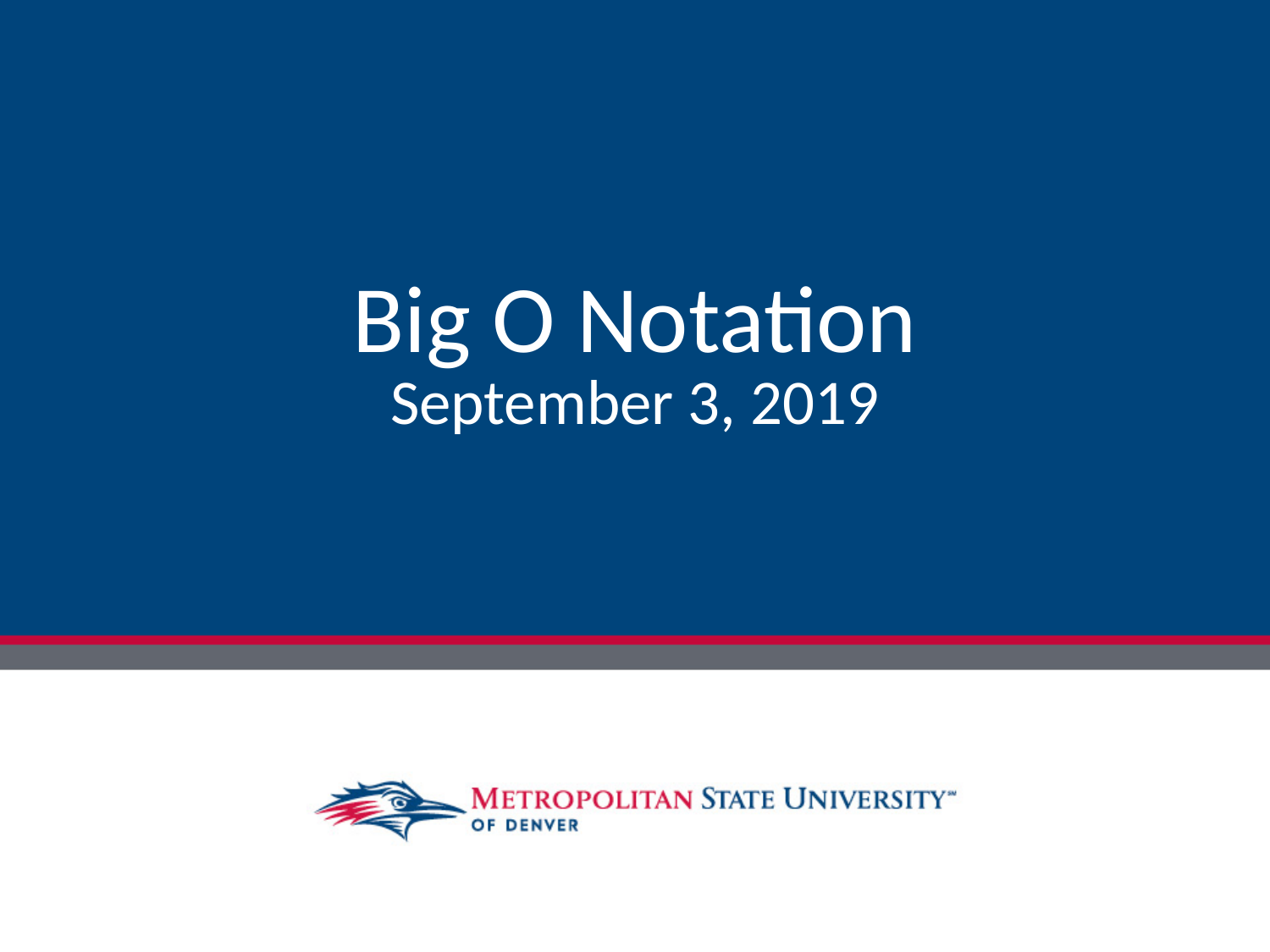

# Big O Notation September 3, 2019